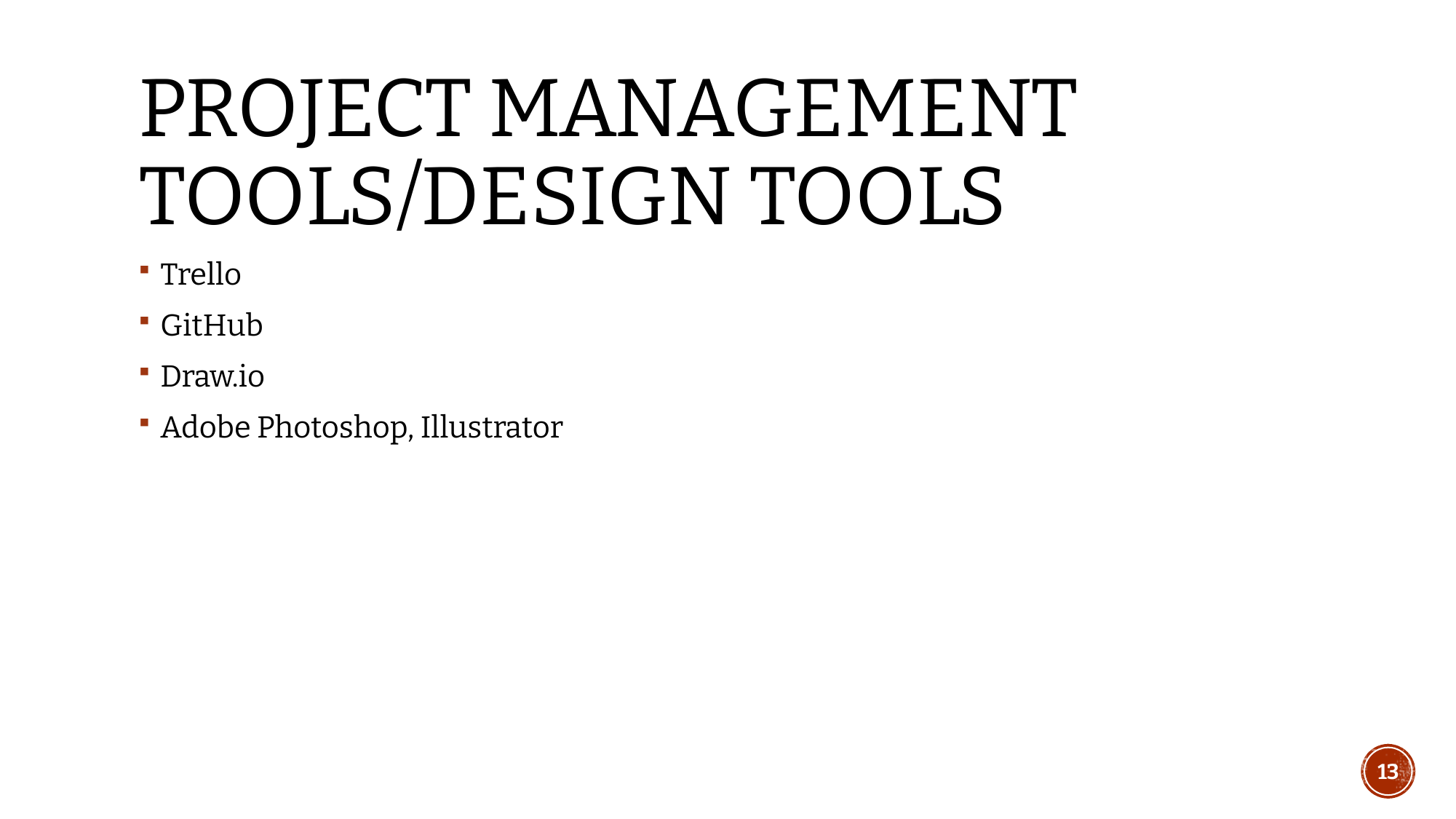

# Project Management Tools/Design Tools
Trello
GitHub
Draw.io
Adobe Photoshop, Illustrator
13